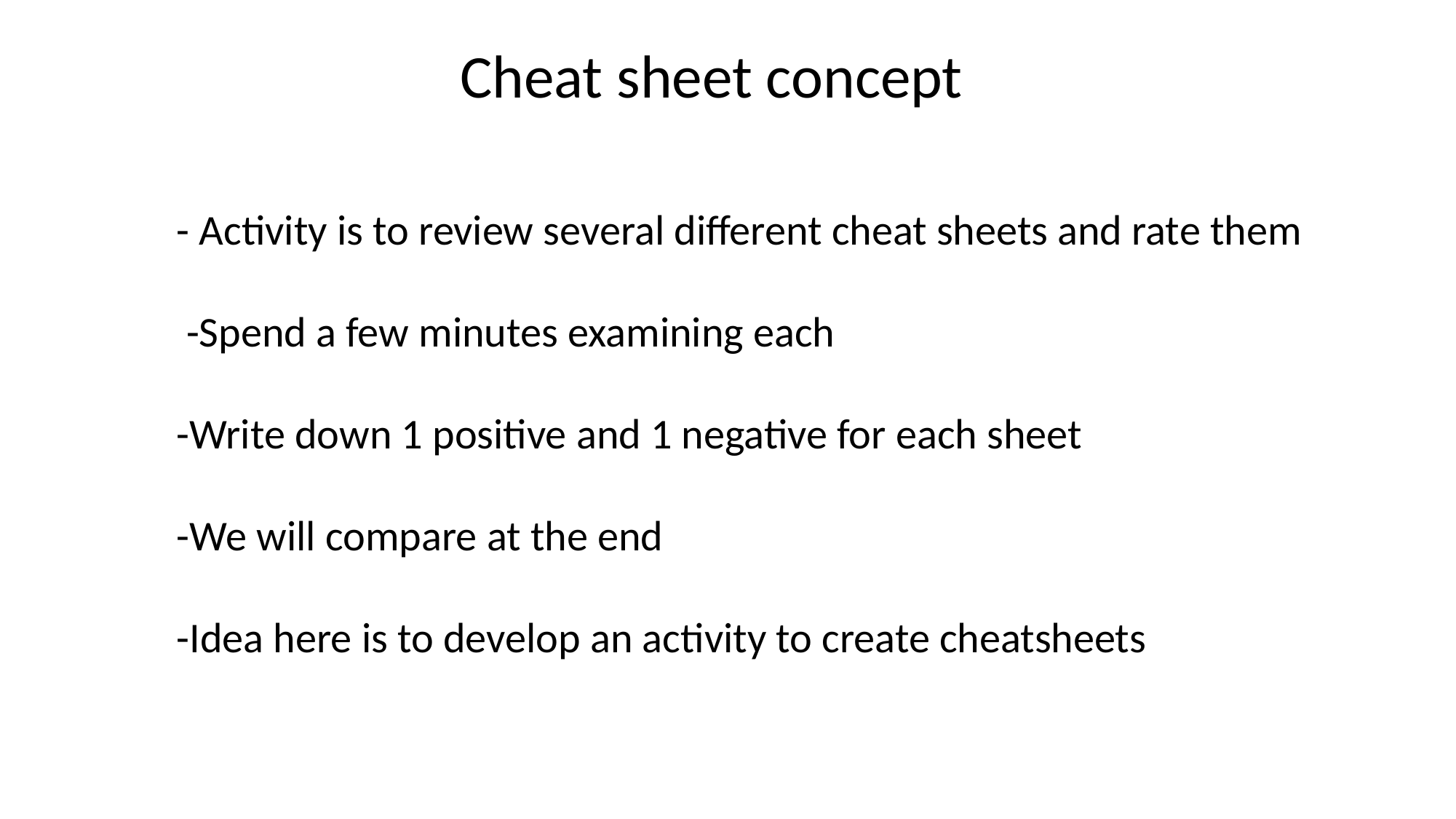

Cheat sheet concept
- Activity is to review several different cheat sheets and rate them

 -Spend a few minutes examining each

-Write down 1 positive and 1 negative for each sheet

-We will compare at the end

-Idea here is to develop an activity to create cheatsheets